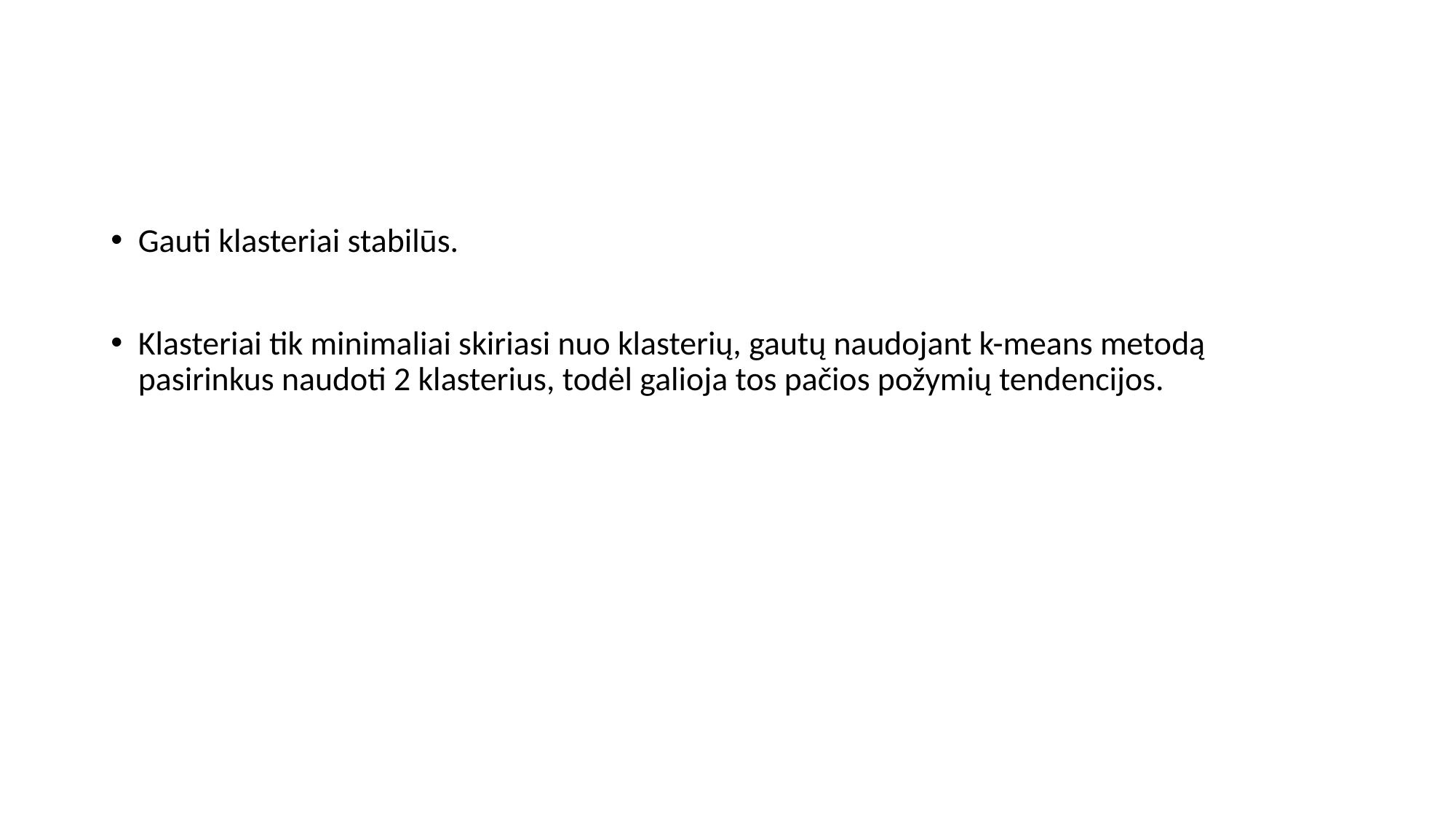

#
Gauti klasteriai stabilūs.

Klasteriai tik minimaliai skiriasi nuo klasterių, gautų naudojant k-means metodą pasirinkus naudoti 2 klasterius, todėl galioja tos pačios požymių tendencijos.